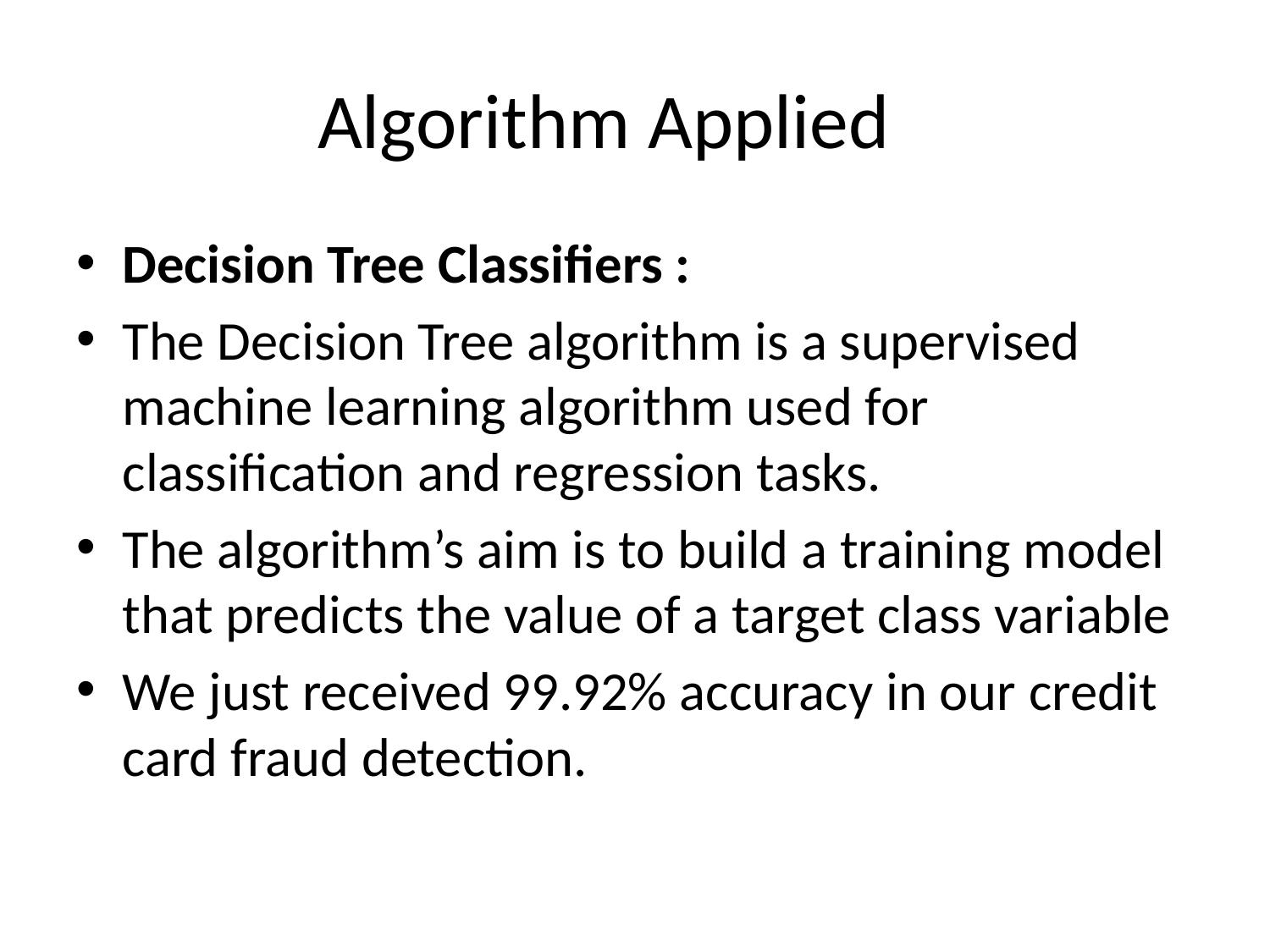

# Algorithm Applied
Decision Tree Classifiers :
The Decision Tree algorithm is a supervised machine learning algorithm used for classification and regression tasks.
The algorithm’s aim is to build a training model that predicts the value of a target class variable
We just received 99.92% accuracy in our credit card fraud detection.